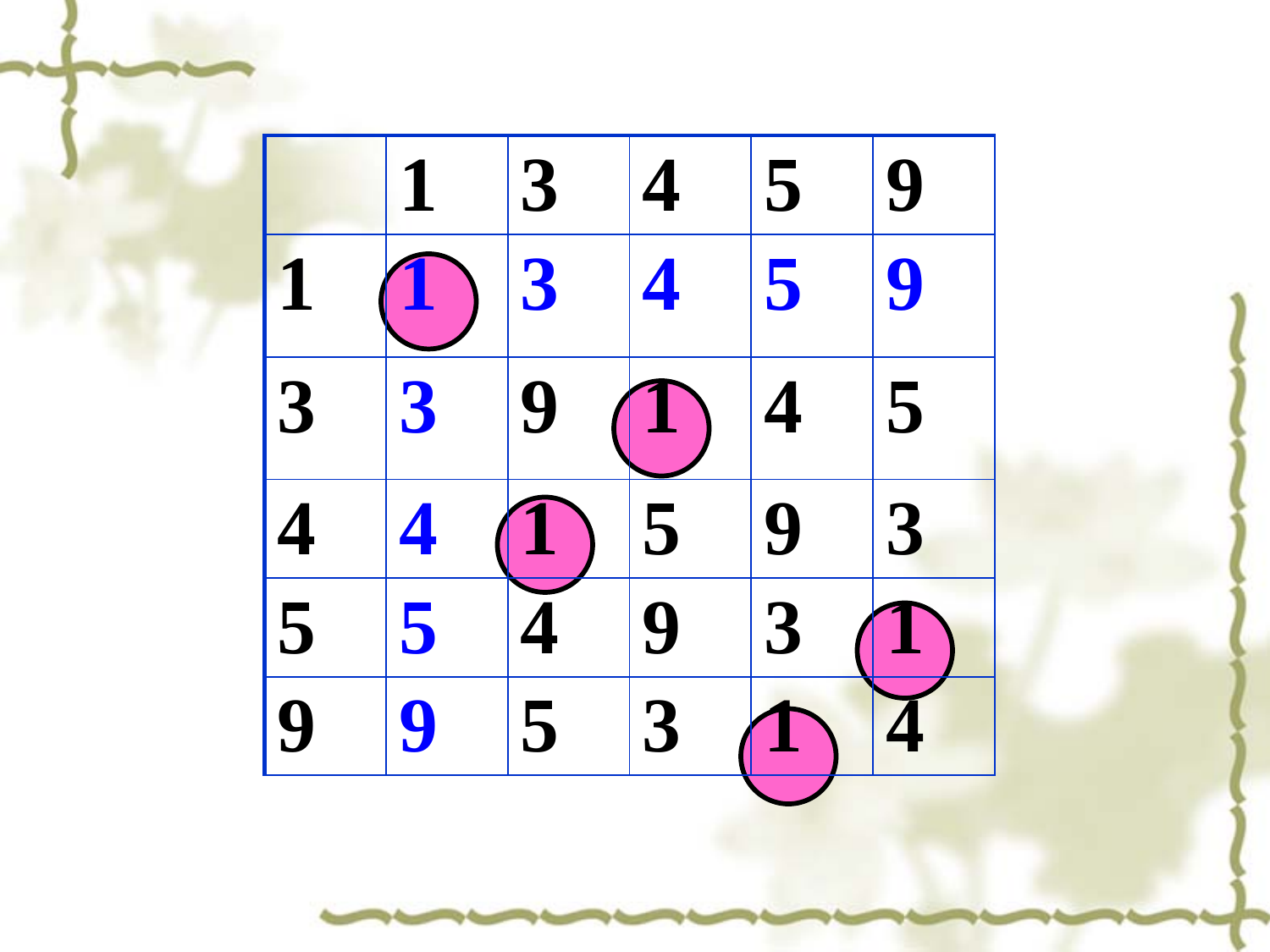

|  | 1 | 3 | 4 | 5 | 9 |
| --- | --- | --- | --- | --- | --- |
| 1 | 1 | 3 | 4 | 5 | 9 |
| 3 | 3 | 9 | 1 | 4 | 5 |
| 4 | 4 | 1 | 5 | 9 | 3 |
| 5 | 5 | 4 | 9 | 3 | 1 |
| 9 | 9 | 5 | 3 | 1 | 4 |